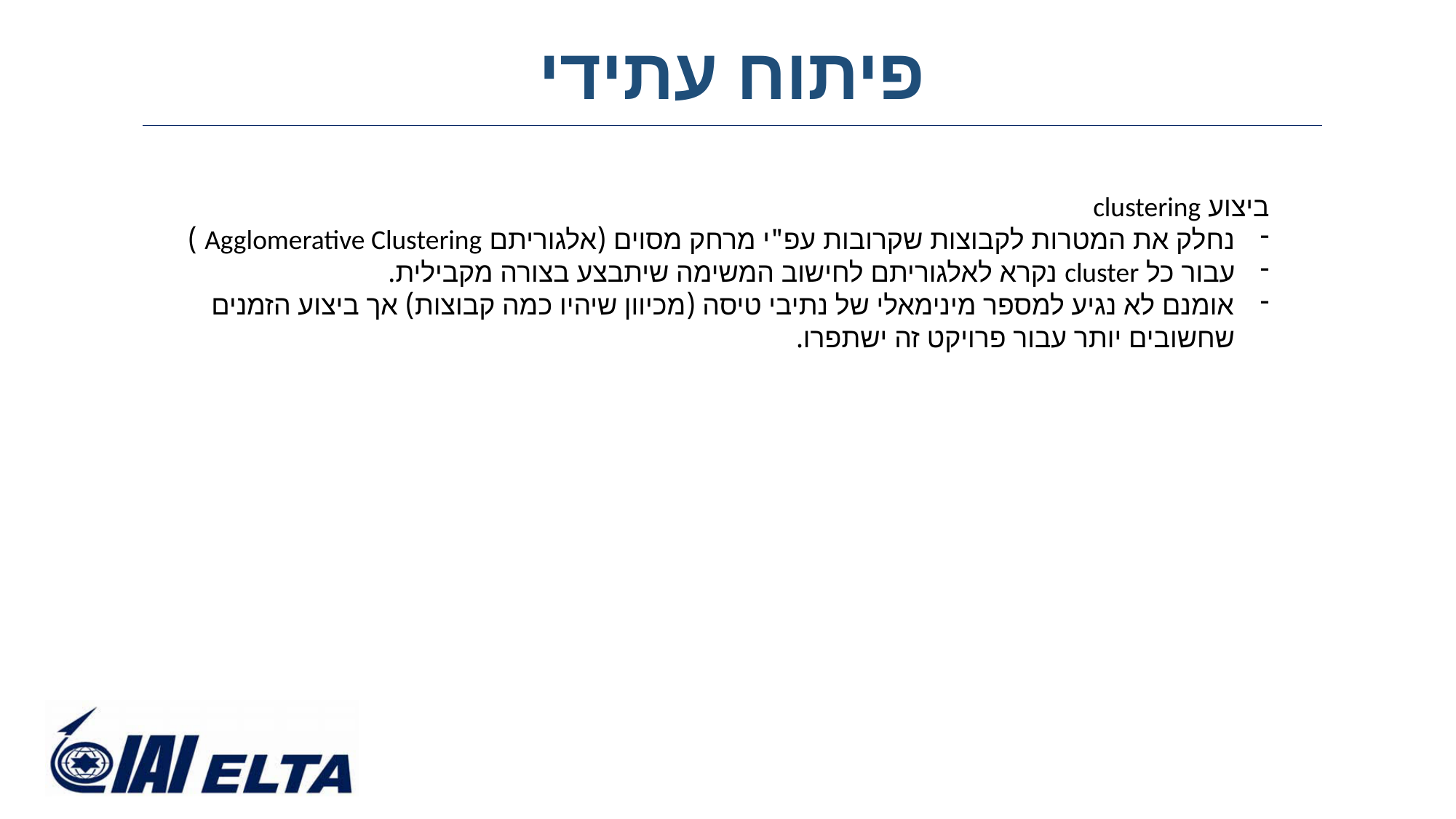

# פיתוח עתידי
ביצוע clustering
נחלק את המטרות לקבוצות שקרובות עפ"י מרחק מסוים (אלגוריתם Agglomerative Clustering )
עבור כל cluster נקרא לאלגוריתם לחישוב המשימה שיתבצע בצורה מקבילית.
אומנם לא נגיע למספר מינימאלי של נתיבי טיסה (מכיוון שיהיו כמה קבוצות) אך ביצוע הזמנים שחשובים יותר עבור פרויקט זה ישתפרו.